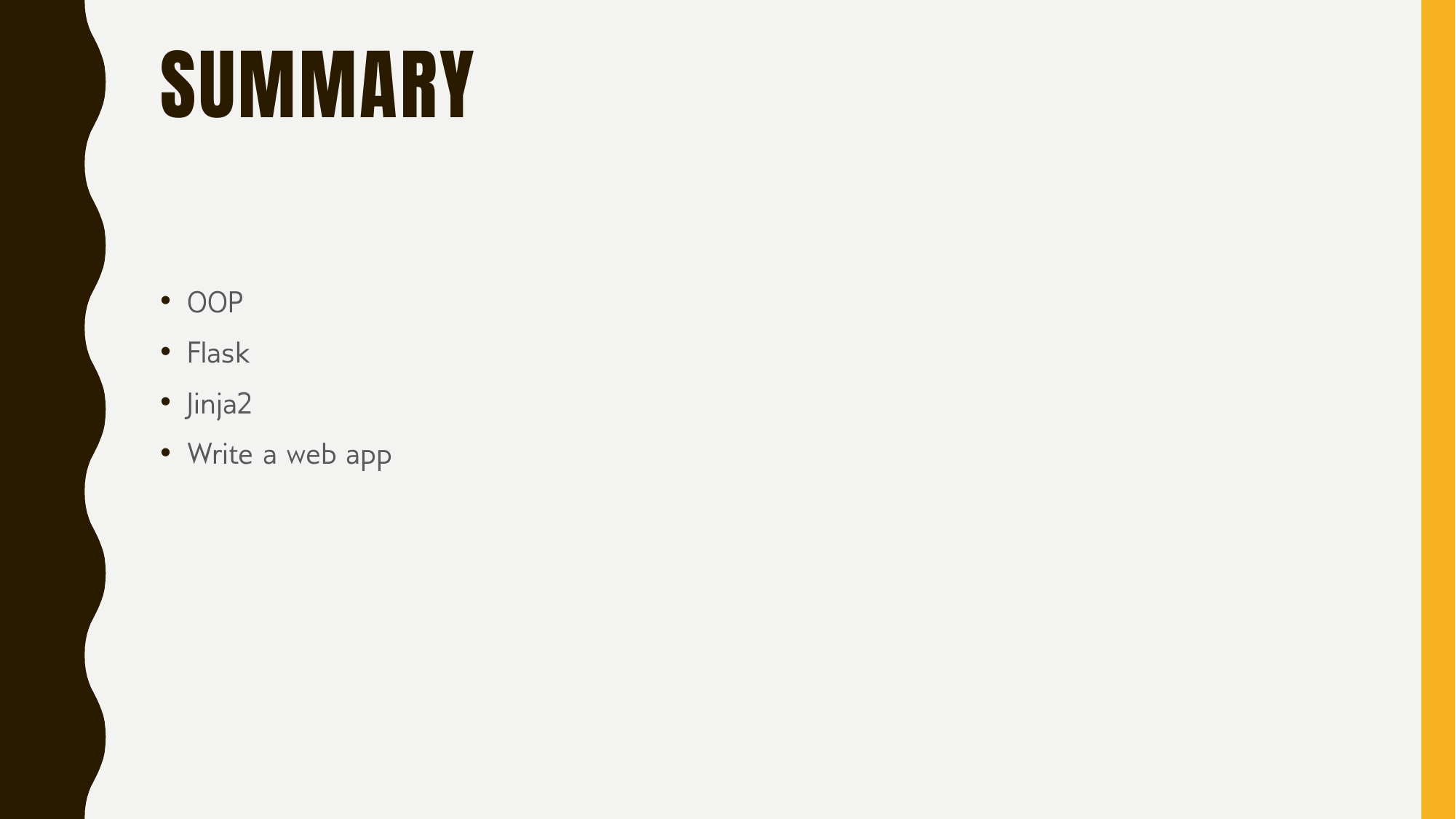

# Summary
OOP
Flask
Jinja2
Write a web app